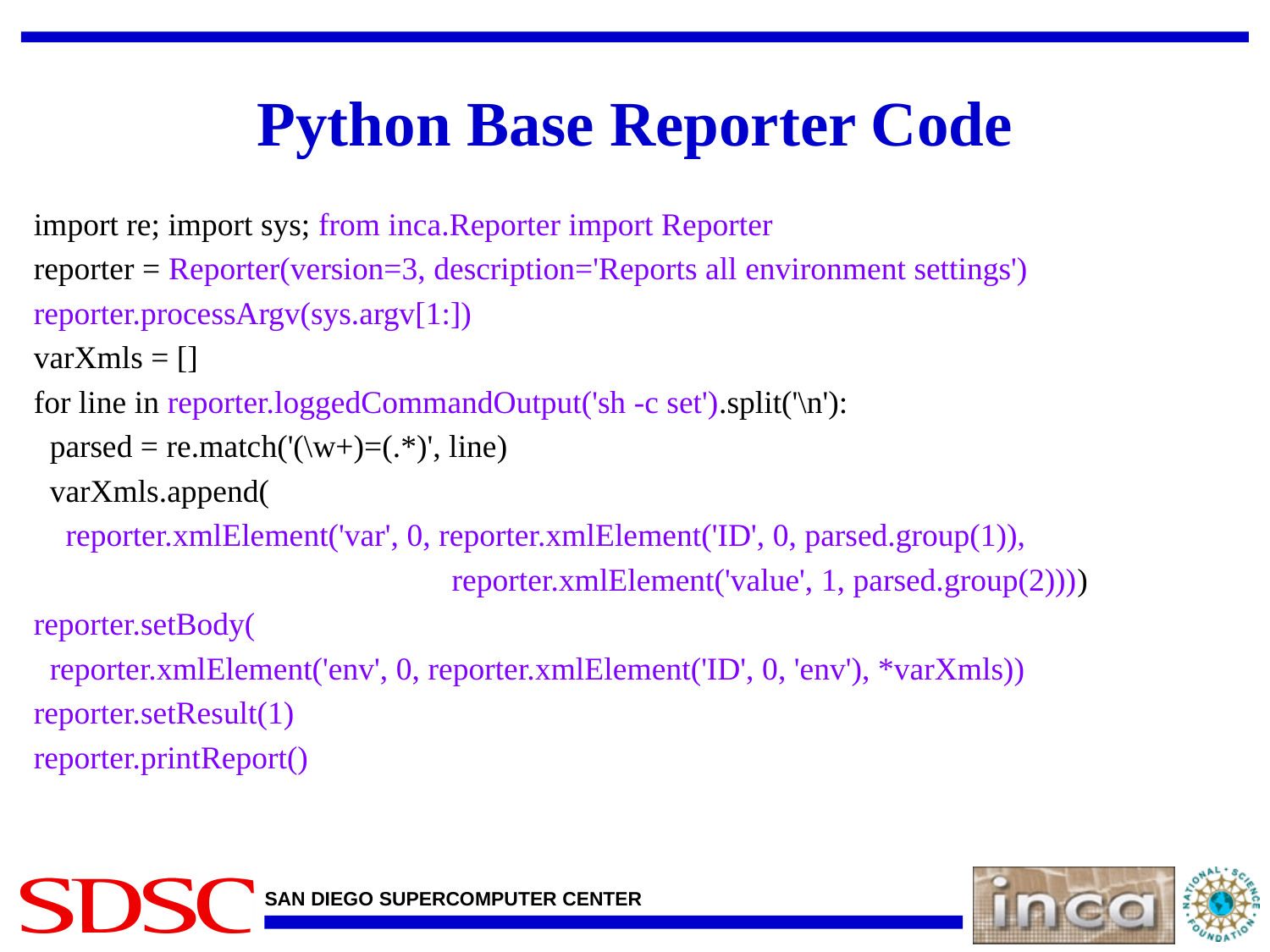

# Python Base Reporter Code
import re; import sys; from inca.Reporter import Reporter
reporter = Reporter(version=3, description='Reports all environment settings')
reporter.processArgv(sys.argv[1:])
varXmls = []
for line in reporter.loggedCommandOutput('sh -c set').split('\n'):
  parsed = re.match('(\w+)=(.*)', line)
  varXmls.append(
    reporter.xmlElement('var', 0, reporter.xmlElement('ID', 0, parsed.group(1)),
                                                    reporter.xmlElement('value', 1, parsed.group(2))))
reporter.setBody(
  reporter.xmlElement('env', 0, reporter.xmlElement('ID', 0, 'env'), *varXmls))
reporter.setResult(1)
reporter.printReport()